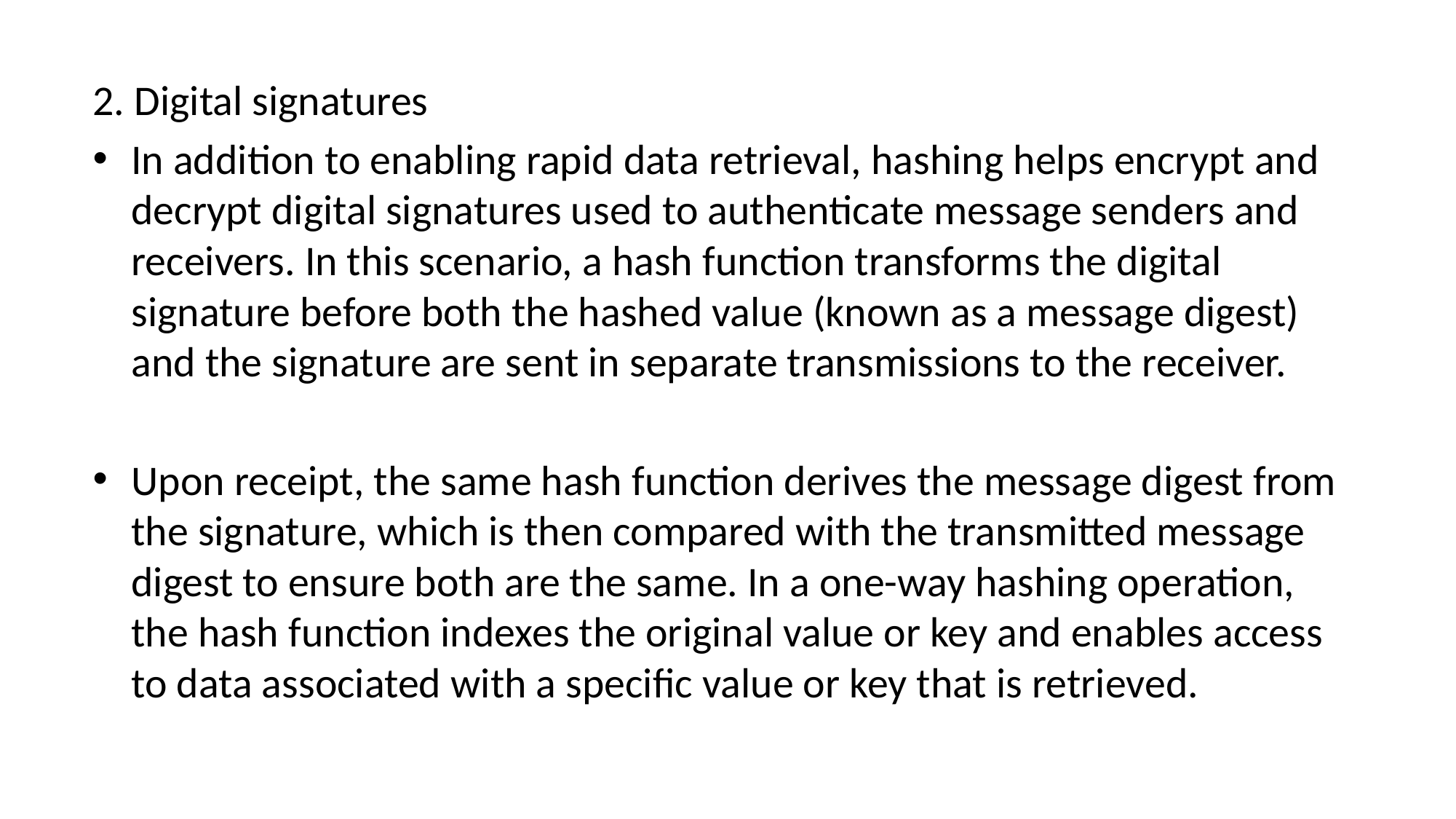

2. Digital signatures
In addition to enabling rapid data retrieval, hashing helps encrypt and decrypt digital signatures used to authenticate message senders and receivers. In this scenario, a hash function transforms the digital signature before both the hashed value (known as a message digest) and the signature are sent in separate transmissions to the receiver.

Upon receipt, the same hash function derives the message digest from the signature, which is then compared with the transmitted message digest to ensure both are the same. In a one-way hashing operation, the hash function indexes the original value or key and enables access to data associated with a specific value or key that is retrieved.